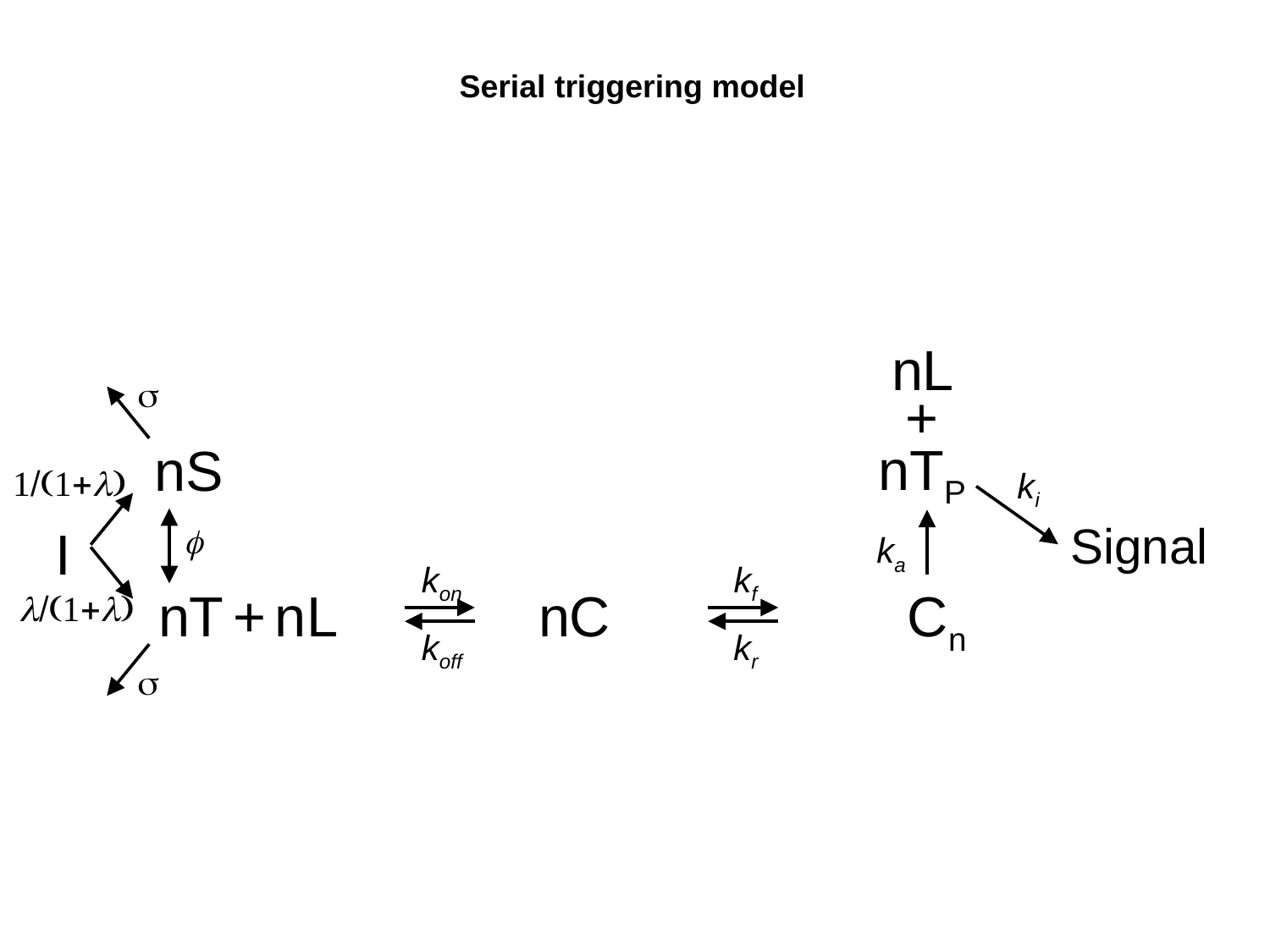

Serial triggering model
nL
+
nTP
σ
nS
1/(1+λ)
ki
Signal
φ
I
ka
kon
kf
nT + nL
nC
Cn
λ/(1+λ)
koff
kr
σ